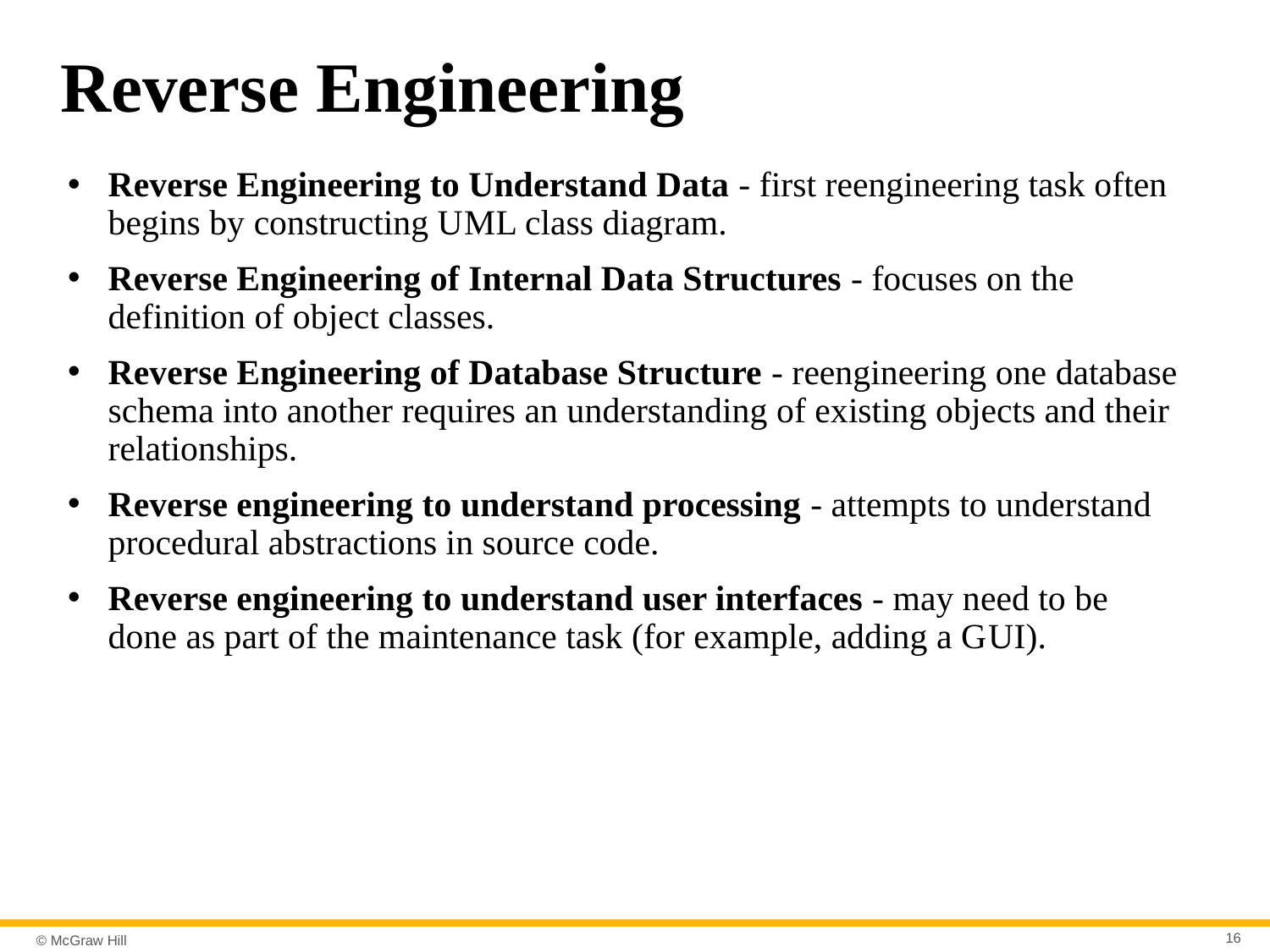

# Reverse Engineering
Reverse Engineering to Understand Data - first reengineering task often begins by constructing U M L class diagram.
Reverse Engineering of Internal Data Structures - focuses on the definition of object classes.
Reverse Engineering of Database Structure - reengineering one database schema into another requires an understanding of existing objects and their relationships.
Reverse engineering to understand processing - attempts to understand procedural abstractions in source code.
Reverse engineering to understand user interfaces - may need to be done as part of the maintenance task (for example, adding a G U I).
16